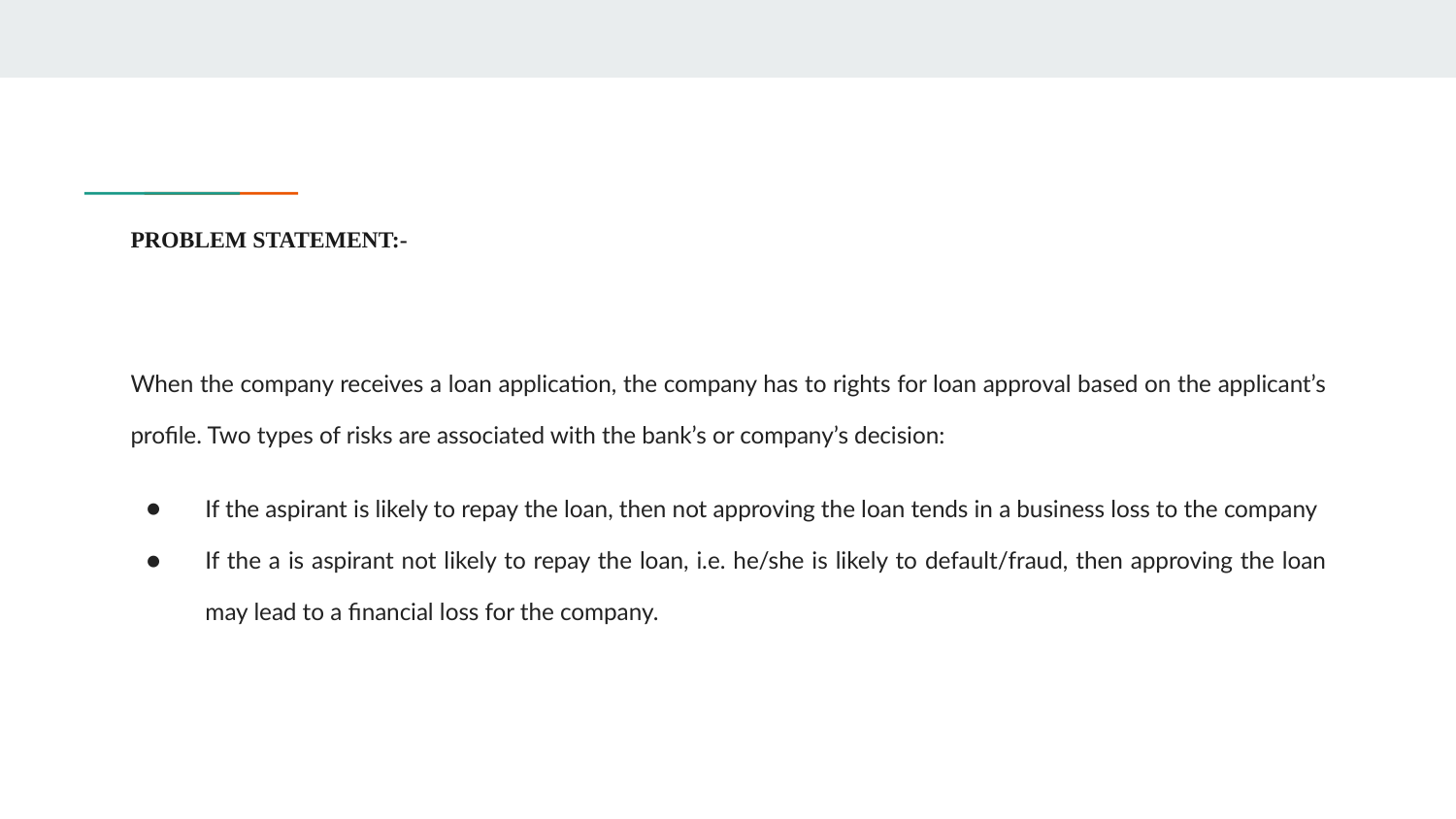

# PROBLEM STATEMENT:-
When the company receives a loan application, the company has to rights for loan approval based on the applicant’s profile. Two types of risks are associated with the bank’s or company’s decision:
If the aspirant is likely to repay the loan, then not approving the loan tends in a business loss to the company
If the a is aspirant not likely to repay the loan, i.e. he/she is likely to default/fraud, then approving the loan may lead to a financial loss for the company.